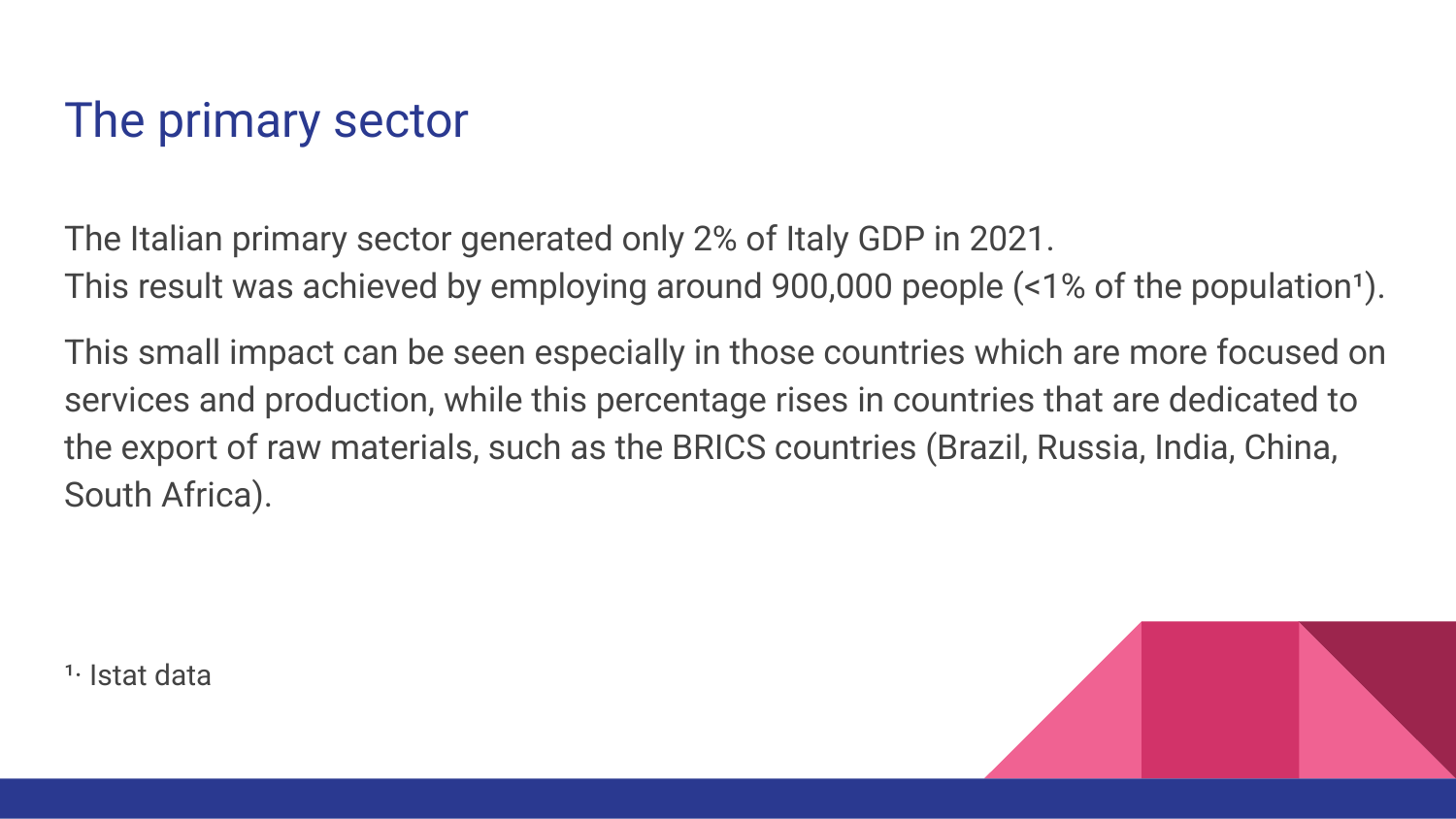

# The primary sector
The Italian primary sector generated only 2% of Italy GDP in 2021.
This result was achieved by employing around 900,000 people (<1% of the population¹).
This small impact can be seen especially in those countries which are more focused on services and production, while this percentage ​rises in countries that are dedicated to the export of raw materials, such as the BRICS countries (Brazil, Russia, India, China, South Africa).

¹· Istat data